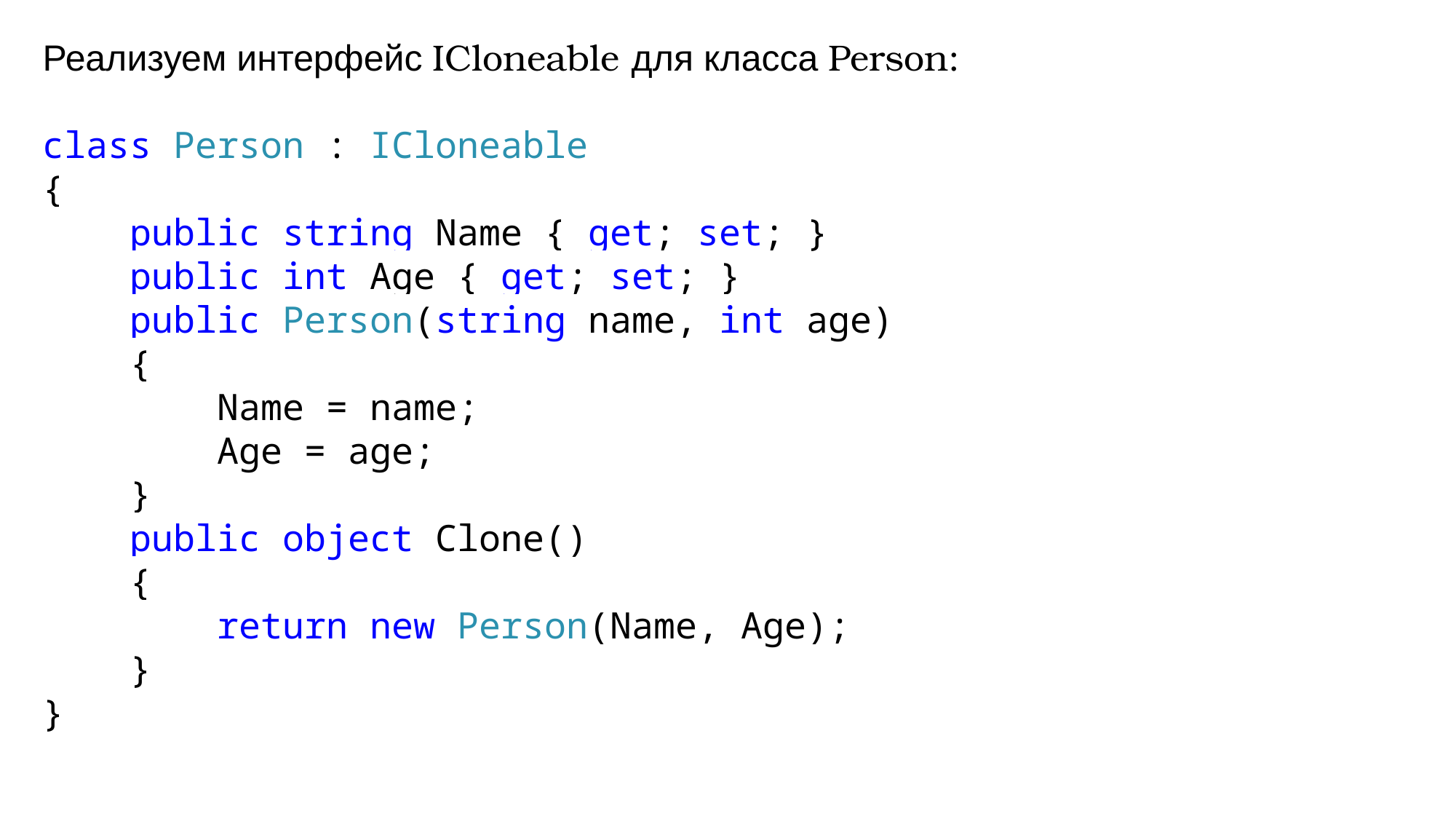

Реализуем интерфейс ICloneable для класса Person:

class Person : ICloneable
{
    public string Name { get; set; }
    public int Age { get; set; }
    public Person(string name, int age)
    {
        Name = name;
        Age = age;
    }
    public object Clone()
    {
        return new Person(Name, Age);
    }
}